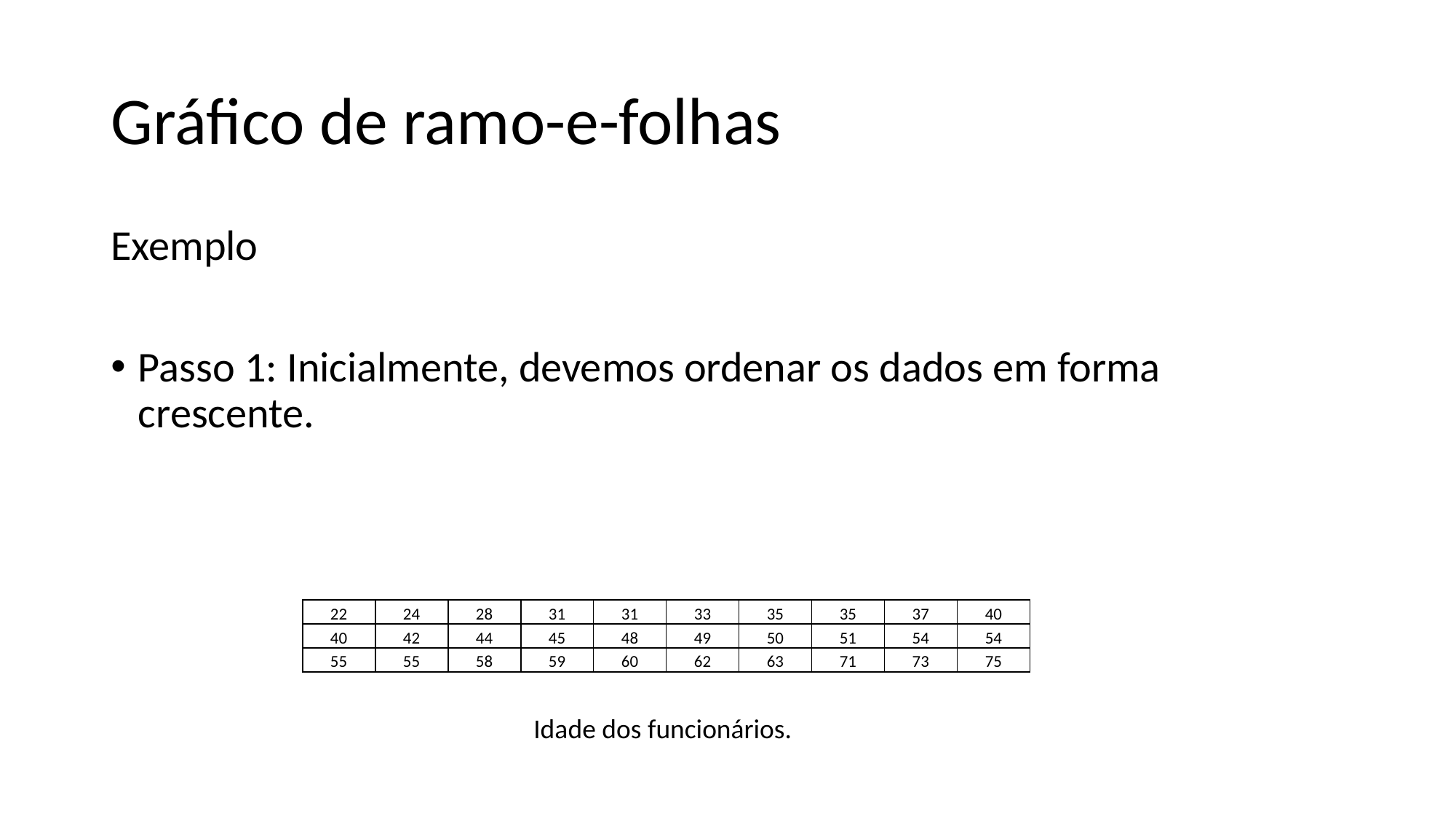

# Gráfico de ramo-e-folhas
Exemplo

Passo 1: Inicialmente, devemos ordenar os dados em forma crescente.
| 22 | 24 | 28 | 31 | 31 | 33 | 35 | 35 | 37 | 40 |
| --- | --- | --- | --- | --- | --- | --- | --- | --- | --- |
| 40 | 42 | 44 | 45 | 48 | 49 | 50 | 51 | 54 | 54 |
| 55 | 55 | 58 | 59 | 60 | 62 | 63 | 71 | 73 | 75 |
Idade dos funcionários.